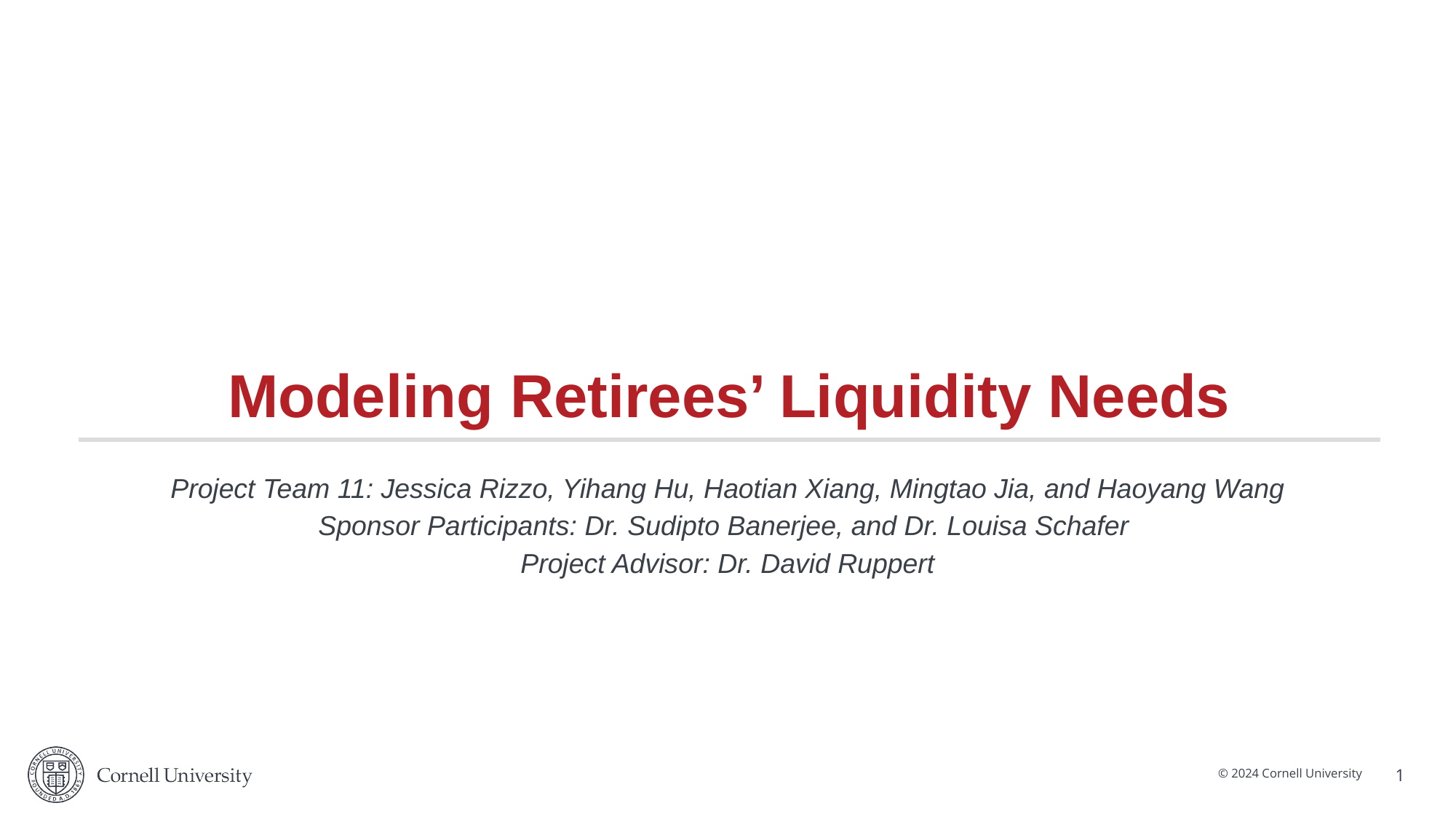

# Modeling Retirees’ Liquidity Needs
Project Team 11: Jessica Rizzo, Yihang Hu, Haotian Xiang, Mingtao Jia, and Haoyang Wang
Sponsor Participants: Dr. Sudipto Banerjee, and Dr. Louisa Schafer
Project Advisor: Dr. David Ruppert